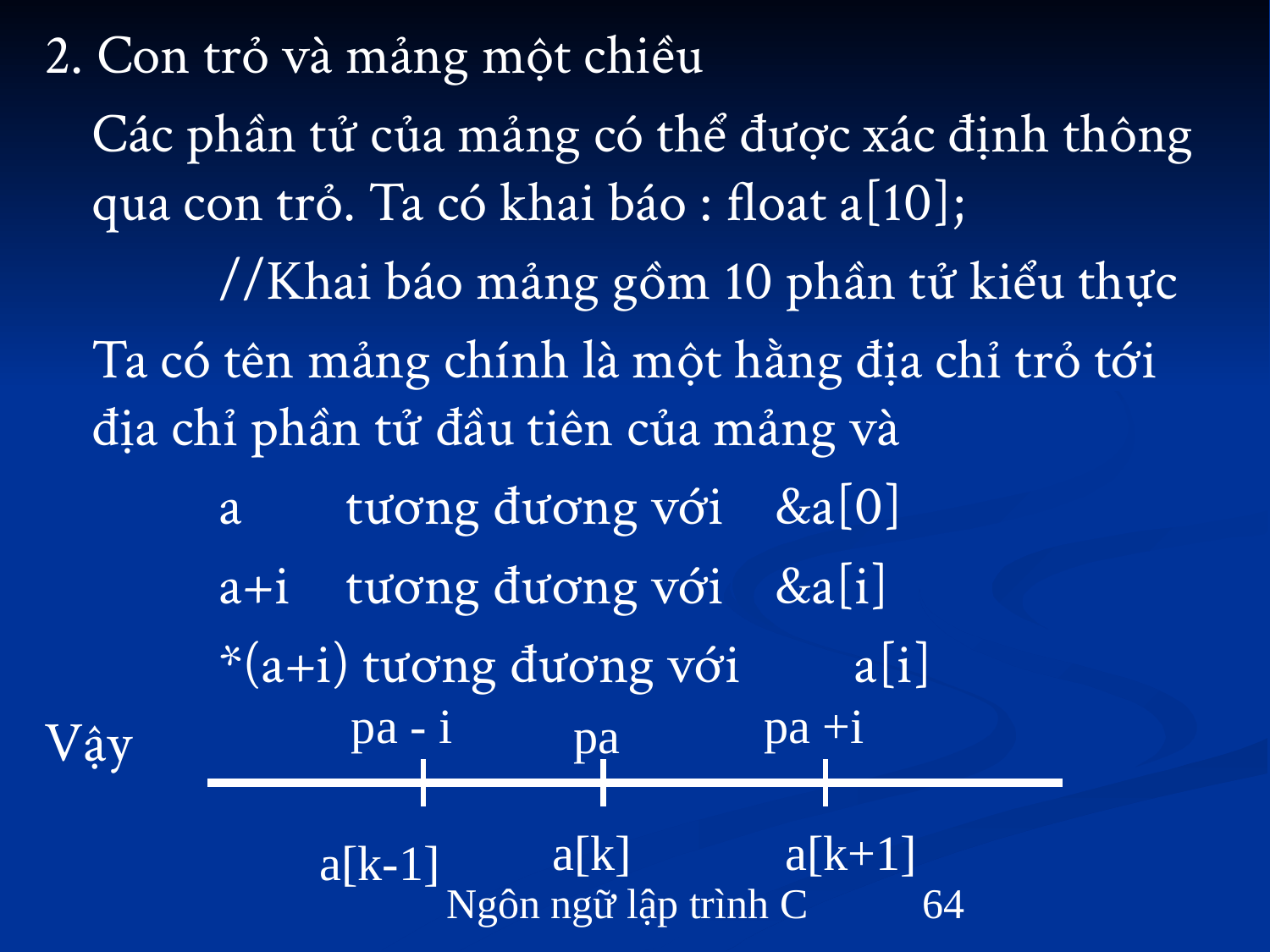

2. Con trỏ và mảng một chiều
	Các phần tử của mảng có thể được xác định thông qua con trỏ. Ta có khai báo :	float a[10];
		//Khai báo mảng gồm 10 phần tử kiểu thực
	Ta có tên mảng chính là một hằng địa chỉ trỏ tới địa chỉ phần tử đầu tiên của mảng và
		a 	tương đương với    &a[0]
		a+i 	tương đương với    &a[i]
		*(a+i) tương đương với 	a[i]
Vậy
pa - i
pa +i
pa
a[k]
a[k+1]
a[k-1]
Ngôn ngữ lập trình C
64